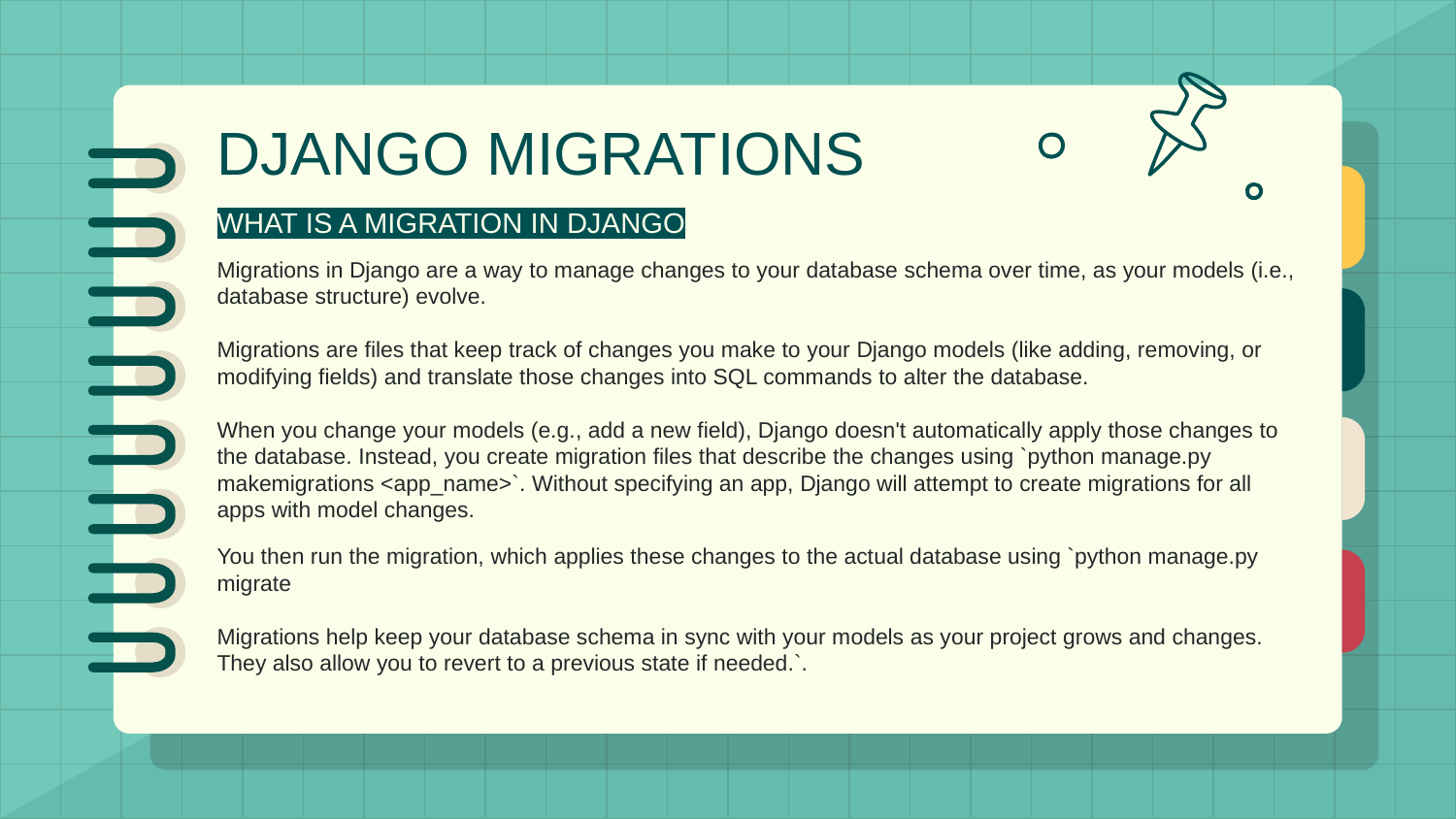

# DJANGO MIGRATIONS

WHAT IS A MIGRATION IN DJANGO
Migrations in Django are a way to manage changes to your database schema over time, as your models (i.e., database structure) evolve.
Migrations are files that keep track of changes you make to your Django models (like adding, removing, or modifying fields) and translate those changes into SQL commands to alter the database.
When you change your models (e.g., add a new field), Django doesn't automatically apply those changes to the database. Instead, you create migration files that describe the changes using `python manage.py makemigrations <app_name>`. Without specifying an app, Django will attempt to create migrations for all apps with model changes.
You then run the migration, which applies these changes to the actual database using `python manage.py migrate
Migrations help keep your database schema in sync with your models as your project grows and changes. They also allow you to revert to a previous state if needed.`.